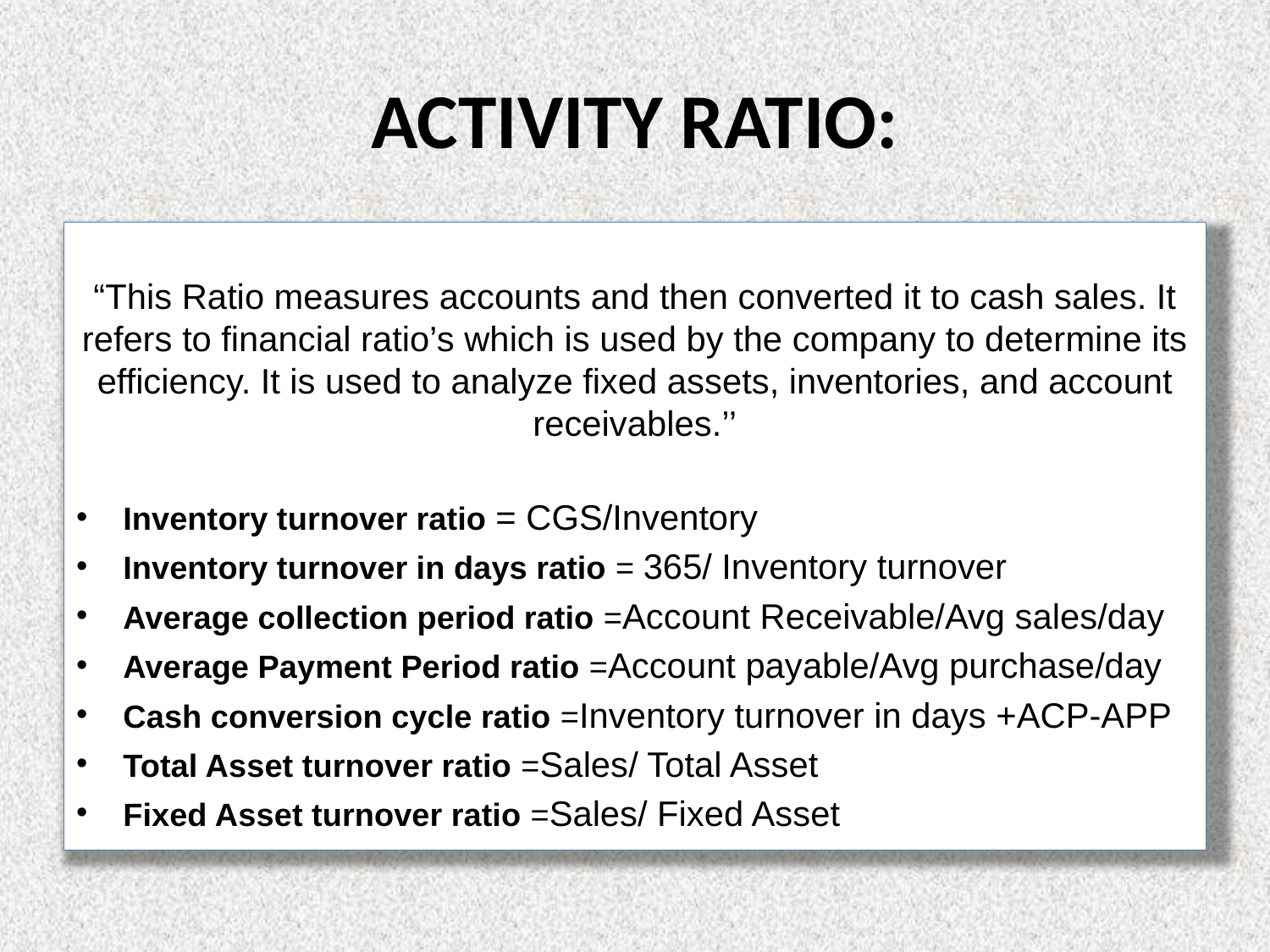

# ACTIVITY RATIO:

“This Ratio measures accounts and then converted it to cash sales. It refers to financial ratio’s which is used by the company to determine its efficiency. It is used to analyze fixed assets, inventories, and account receivables.’’

Inventory turnover ratio = CGS/Inventory
Inventory turnover in days ratio = 365/ Inventory turnover
Average collection period ratio =Account Receivable/Avg sales/day
Average Payment Period ratio =Account payable/Avg purchase/day
Cash conversion cycle ratio =Inventory turnover in days +ACP-APP
Total Asset turnover ratio =Sales/ Total Asset
Fixed Asset turnover ratio =Sales/ Fixed Asset